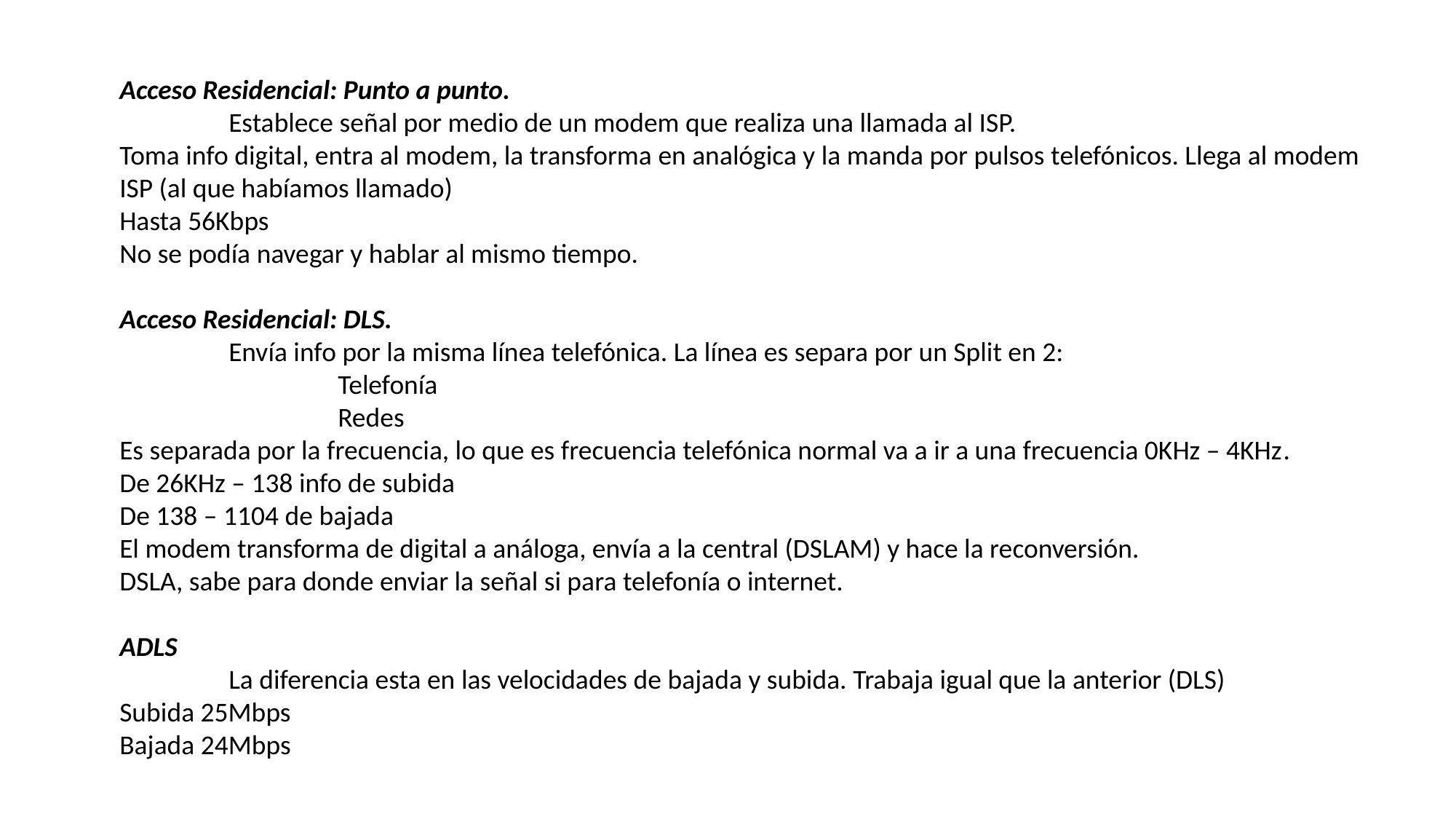

Acceso Residencial: Punto a punto.
	Establece señal por medio de un modem que realiza una llamada al ISP.
Toma info digital, entra al modem, la transforma en analógica y la manda por pulsos telefónicos. Llega al modem
ISP (al que habíamos llamado)
Hasta 56Kbps
No se podía navegar y hablar al mismo tiempo.

Acceso Residencial: DLS.
	Envía info por la misma línea telefónica. La línea es separa por un Split en 2:
		Telefonía
		Redes
Es separada por la frecuencia, lo que es frecuencia telefónica normal va a ir a una frecuencia 0KHz – 4KHz.
De 26KHz – 138 info de subida
De 138 – 1104 de bajada
El modem transforma de digital a análoga, envía a la central (DSLAM) y hace la reconversión.
DSLA, sabe para donde enviar la señal si para telefonía o internet.

ADLS
	La diferencia esta en las velocidades de bajada y subida. Trabaja igual que la anterior (DLS)
Subida 25Mbps
Bajada 24Mbps